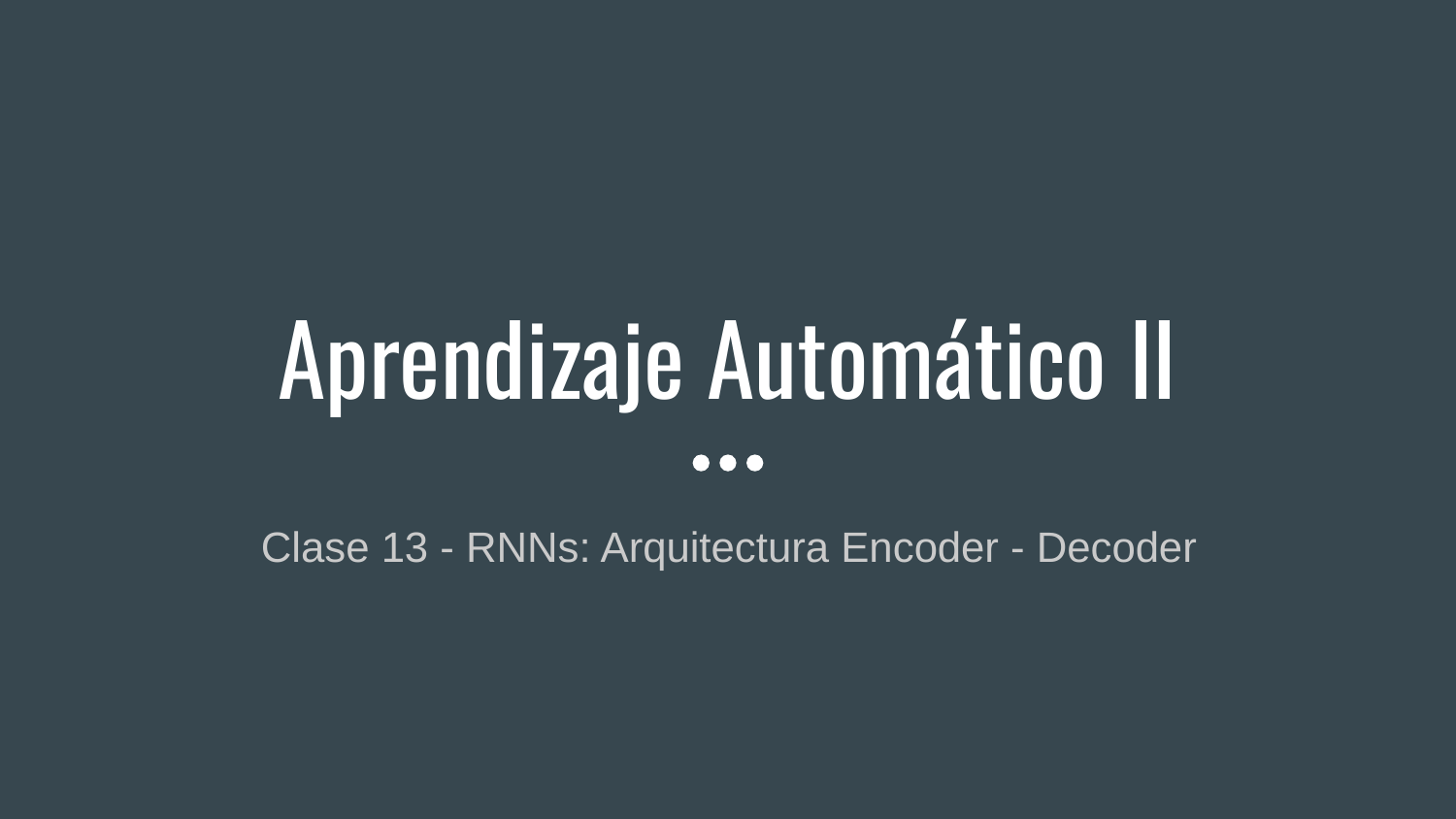

# Aprendizaje Automático II
Clase 13 - RNNs: Arquitectura Encoder - Decoder